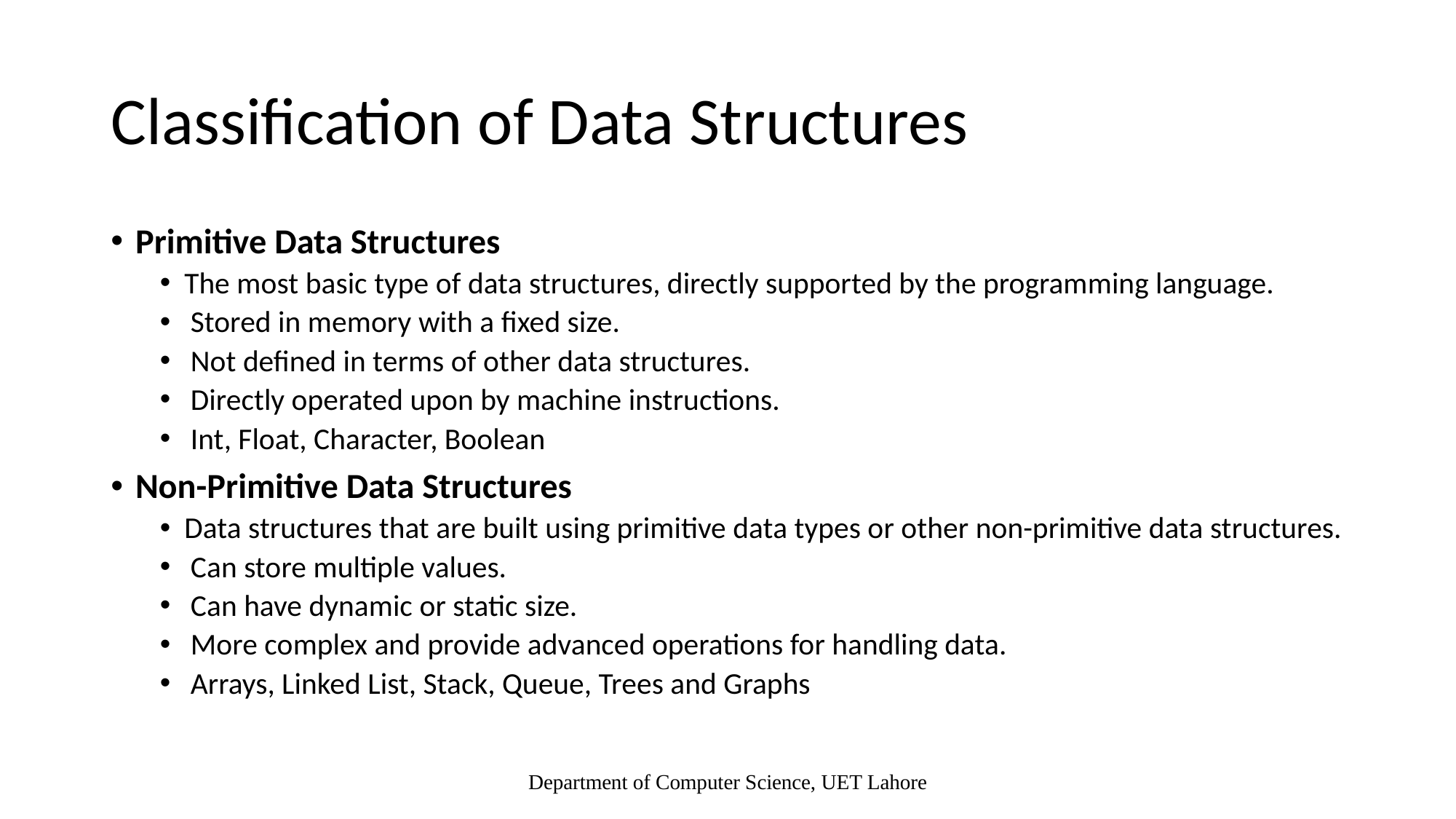

# Classification of Data Structures
Primitive Data Structures
The most basic type of data structures, directly supported by the programming language.
Stored in memory with a fixed size.
Not defined in terms of other data structures.
Directly operated upon by machine instructions.
Int, Float, Character, Boolean
Non-Primitive Data Structures
Data structures that are built using primitive data types or other non-primitive data structures.
Can store multiple values.
Can have dynamic or static size.
More complex and provide advanced operations for handling data.
Arrays, Linked List, Stack, Queue, Trees and Graphs

Department of Computer Science, UET Lahore